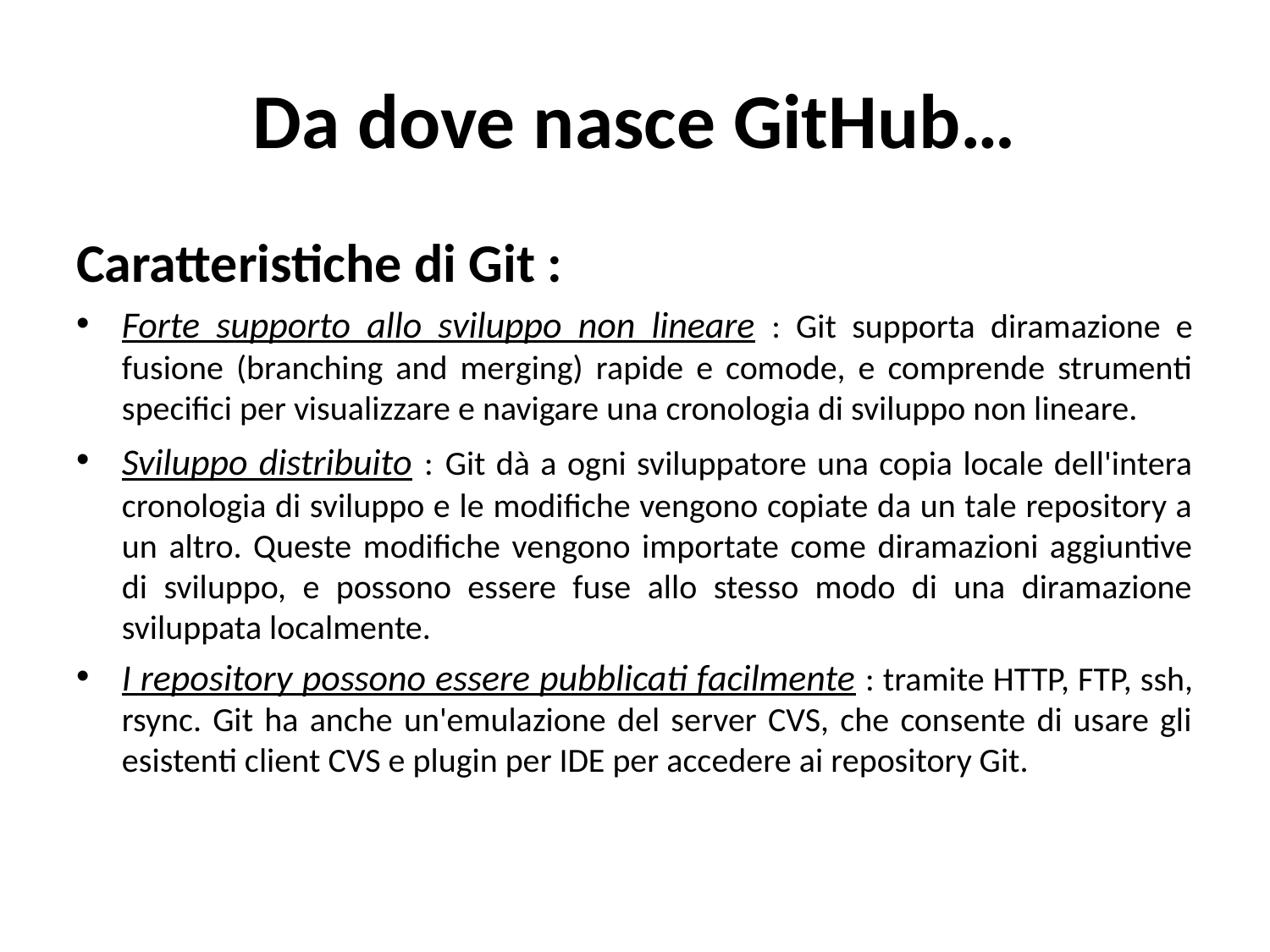

# Da dove nasce GitHub…
Caratteristiche di Git :
Forte supporto allo sviluppo non lineare : Git supporta diramazione e fusione (branching and merging) rapide e comode, e comprende strumenti specifici per visualizzare e navigare una cronologia di sviluppo non lineare.
Sviluppo distribuito : Git dà a ogni sviluppatore una copia locale dell'intera cronologia di sviluppo e le modifiche vengono copiate da un tale repository a un altro. Queste modifiche vengono importate come diramazioni aggiuntive di sviluppo, e possono essere fuse allo stesso modo di una diramazione sviluppata localmente.
I repository possono essere pubblicati facilmente : tramite HTTP, FTP, ssh, rsync. Git ha anche un'emulazione del server CVS, che consente di usare gli esistenti client CVS e plugin per IDE per accedere ai repository Git.